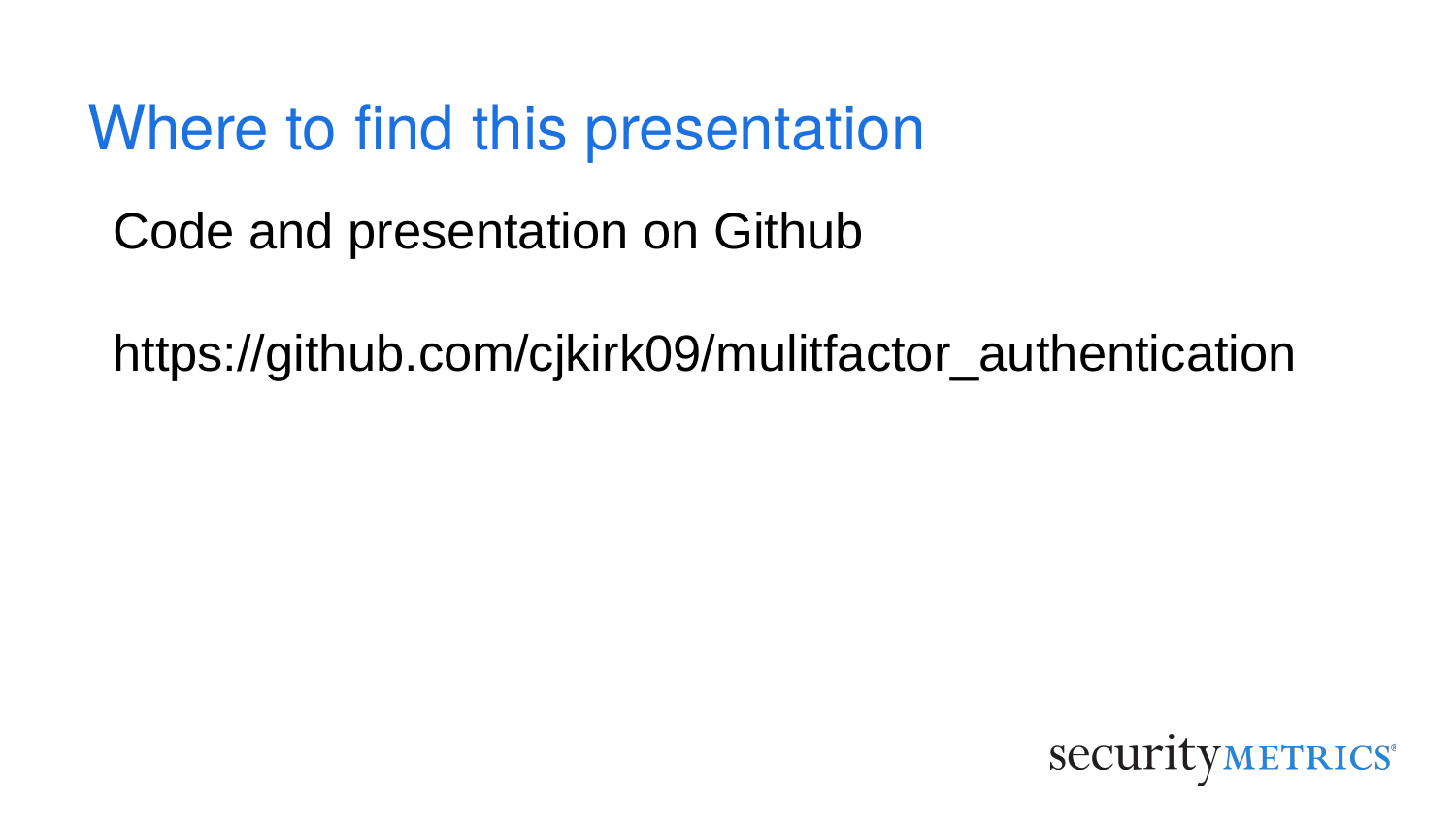

# Where to find this presentation
Code and presentation on Github

https://github.com/cjkirk09/mulitfactor_authentication